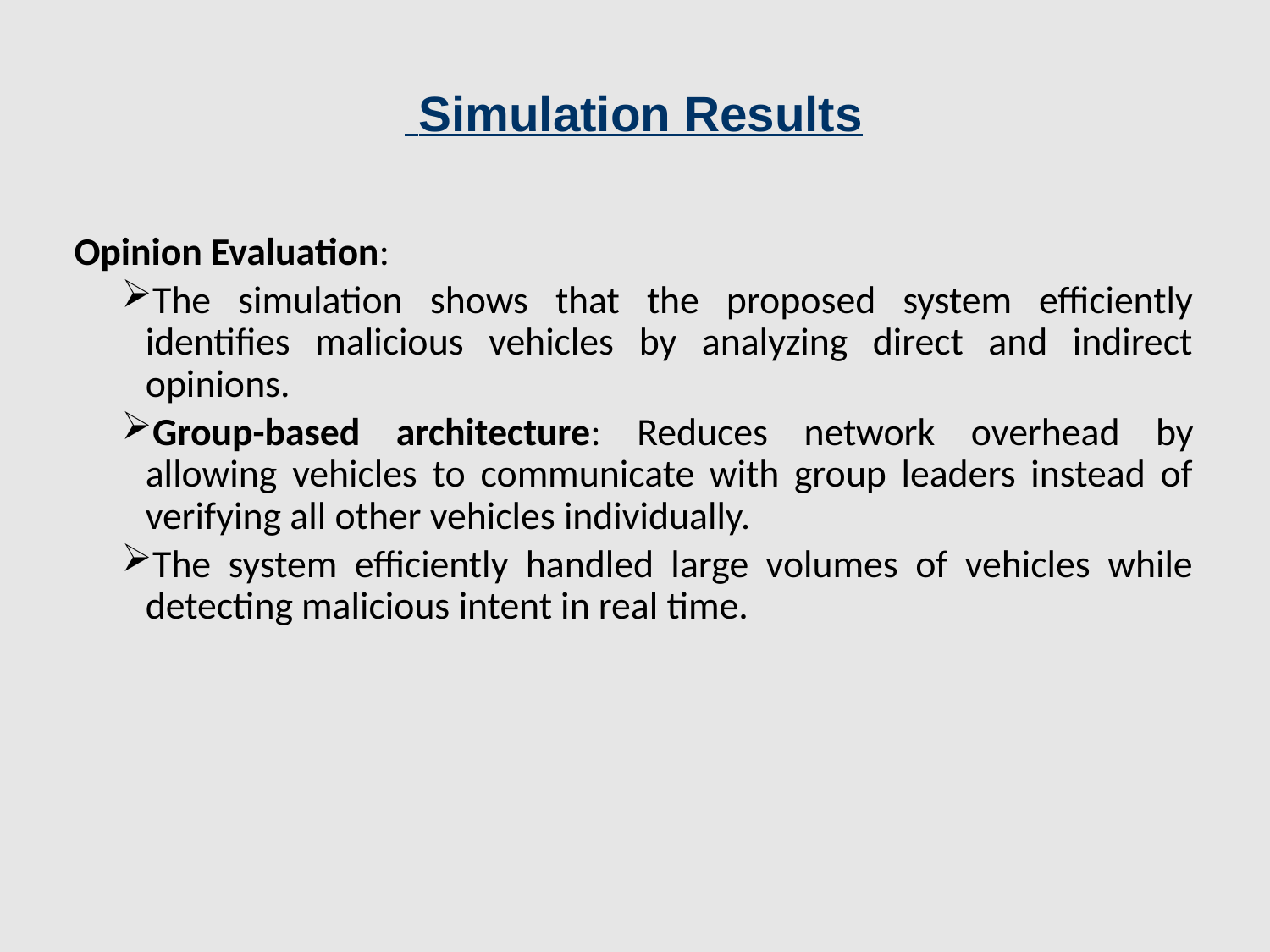

# Simulation Results
Opinion Evaluation:
The simulation shows that the proposed system efficiently identifies malicious vehicles by analyzing direct and indirect opinions.
Group-based architecture: Reduces network overhead by allowing vehicles to communicate with group leaders instead of verifying all other vehicles individually.
The system efficiently handled large volumes of vehicles while detecting malicious intent in real time.